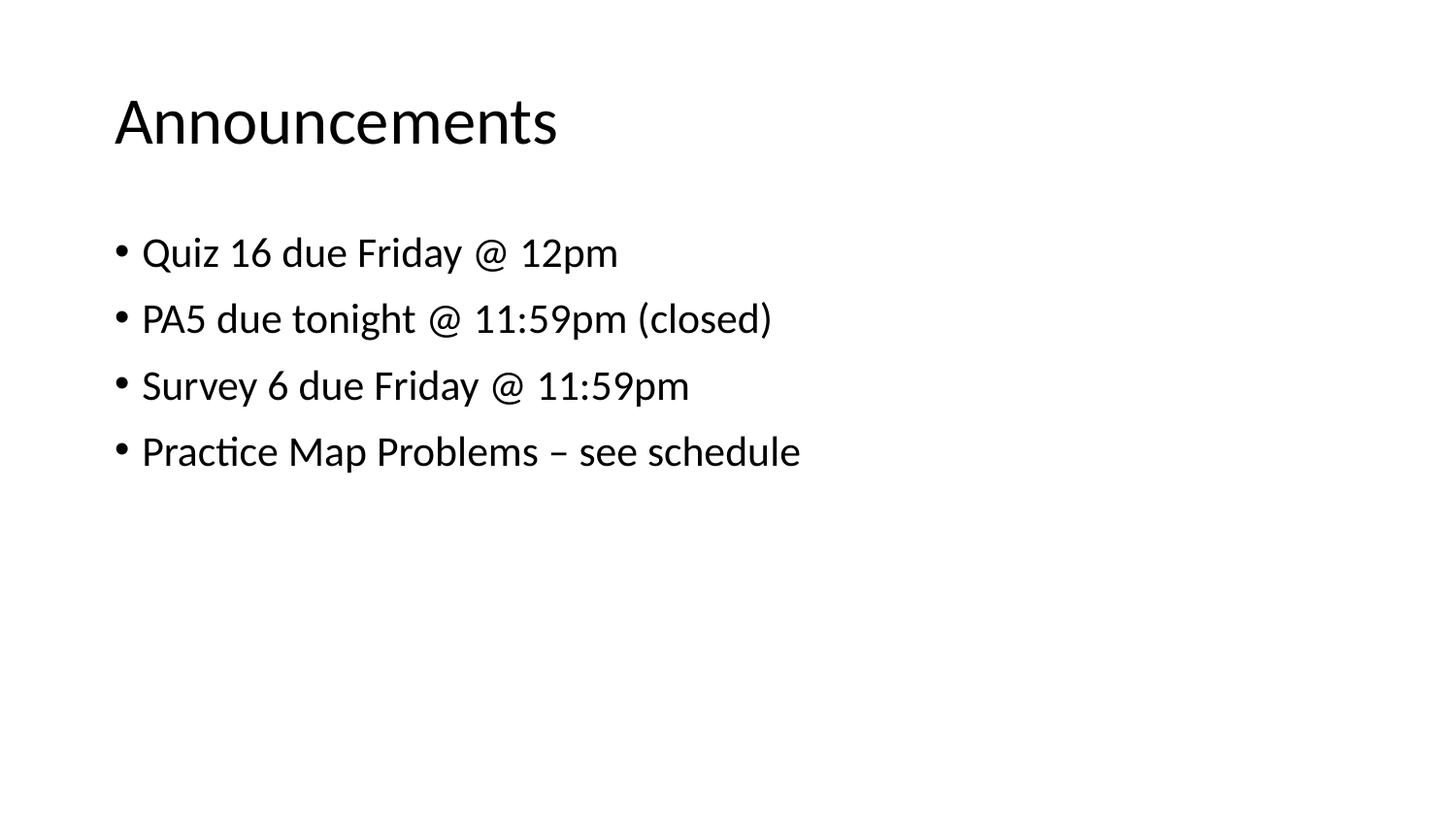

# Announcements
Quiz 16 due Friday @ 12pm
PA5 due tonight @ 11:59pm (closed)
Survey 6 due Friday @ 11:59pm
Practice Map Problems – see schedule